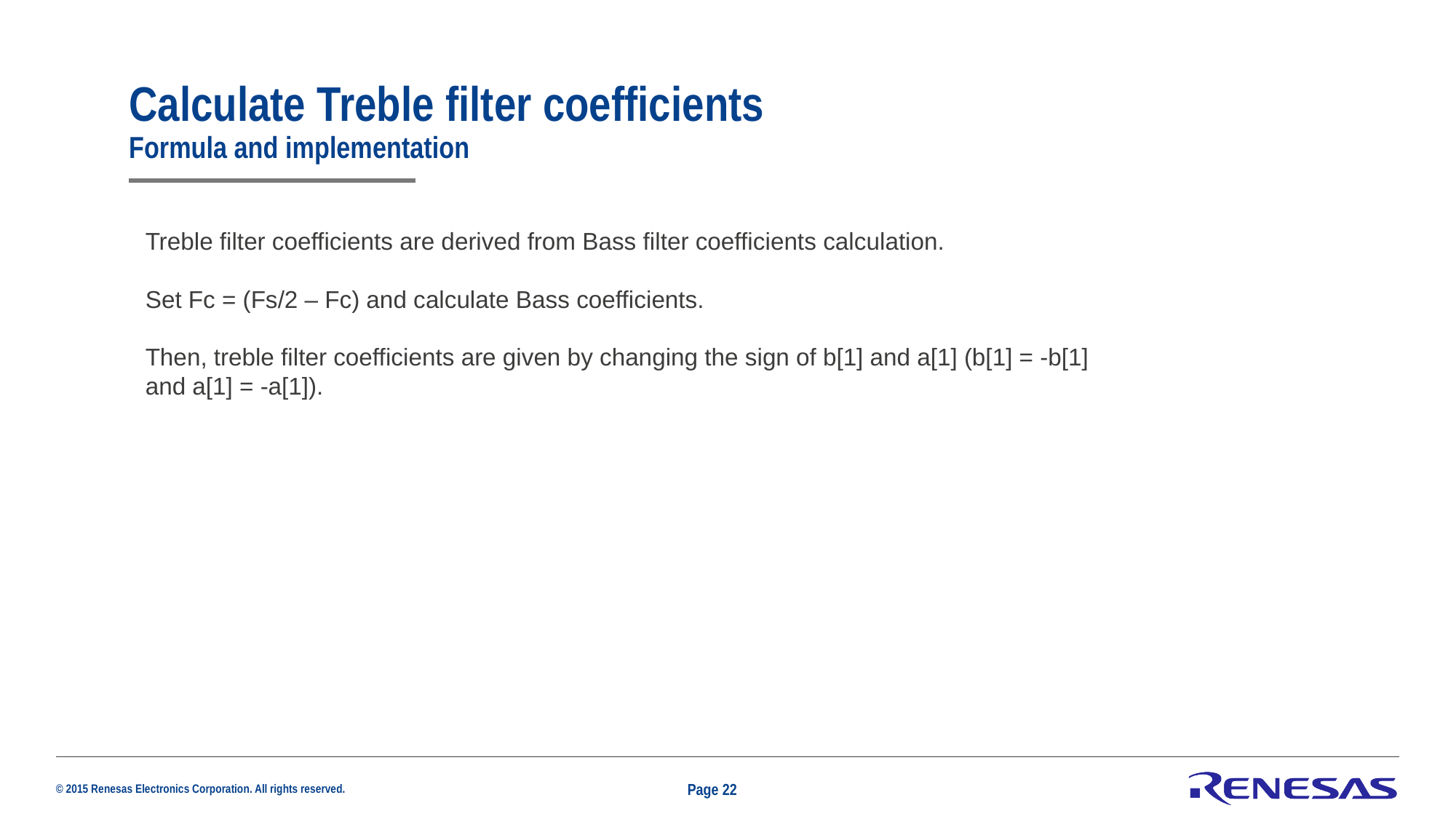

# Calculate Treble filter coefficients Formula and implementation
Treble filter coefficients are derived from Bass filter coefficients calculation.

Set Fc = (Fs/2 – Fc) and calculate Bass coefficients.

Then, treble filter coefficients are given by changing the sign of b[1] and a[1] (b[1] = -b[1] and a[1] = -a[1]).
Page 22